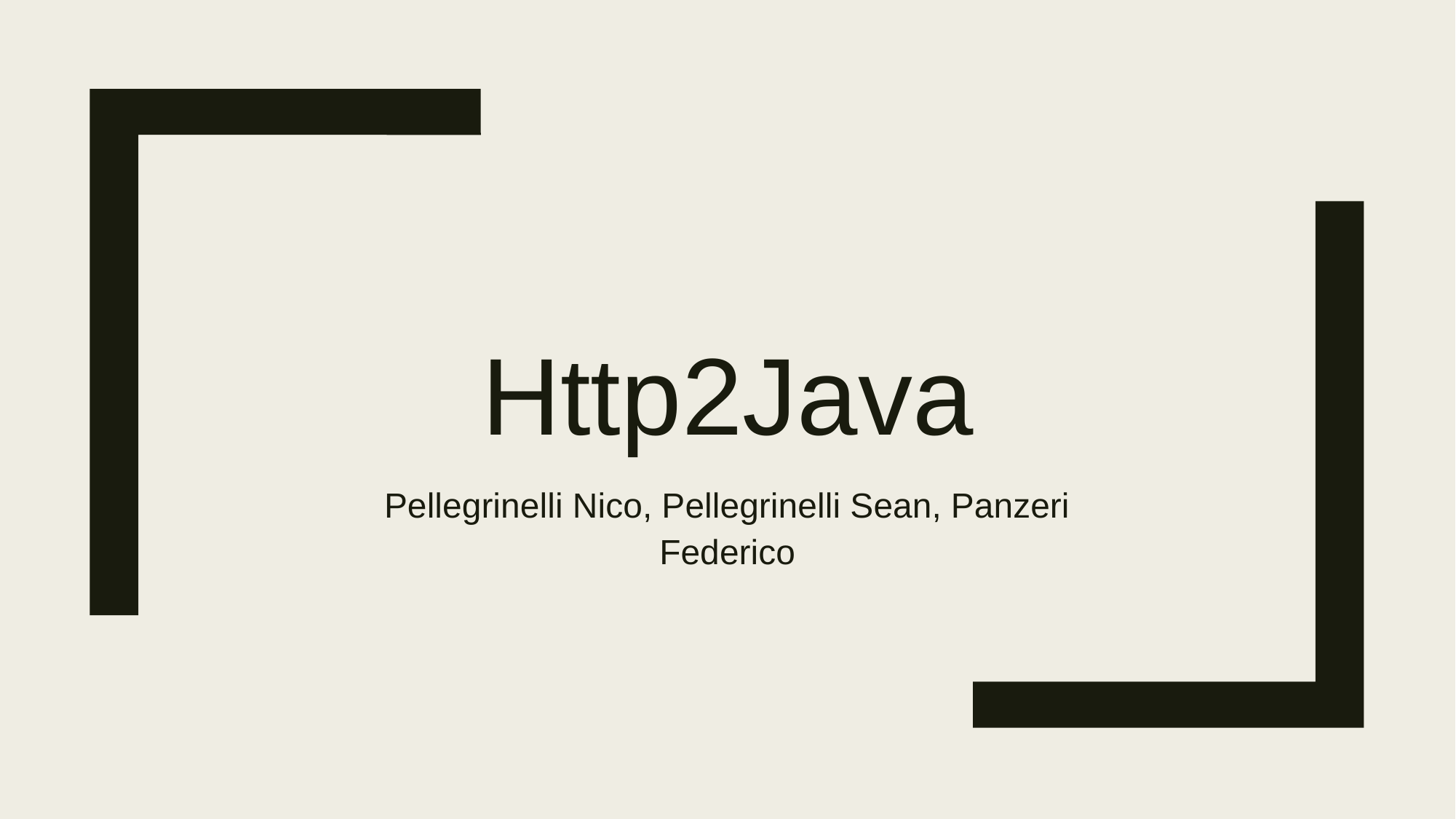

# http2java
Pellegrinelli Nico, Pellegrinelli Sean, Panzeri Federico